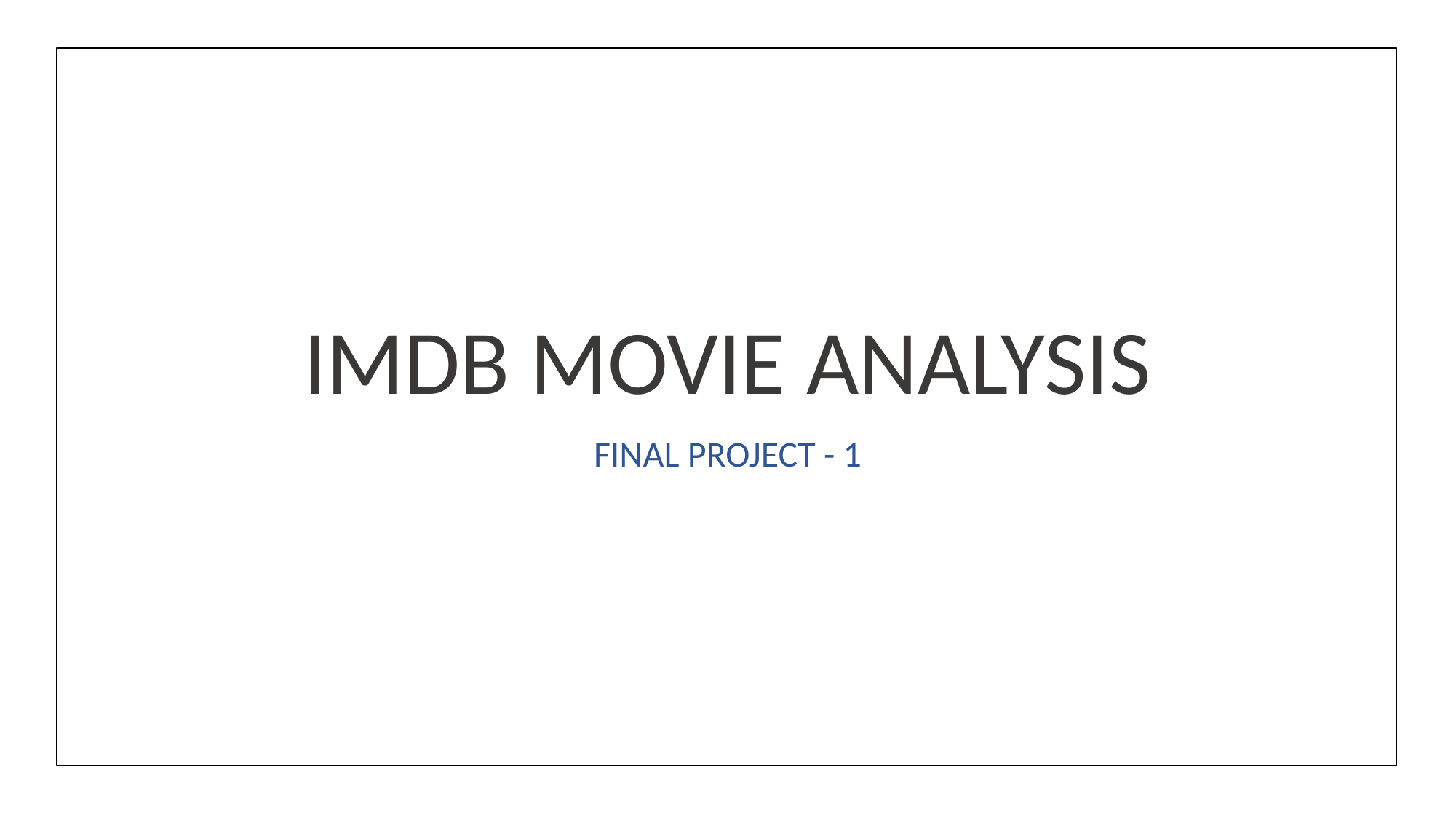

# IMDB MOVIE ANALYSIS
FINAL PROJECT - 1